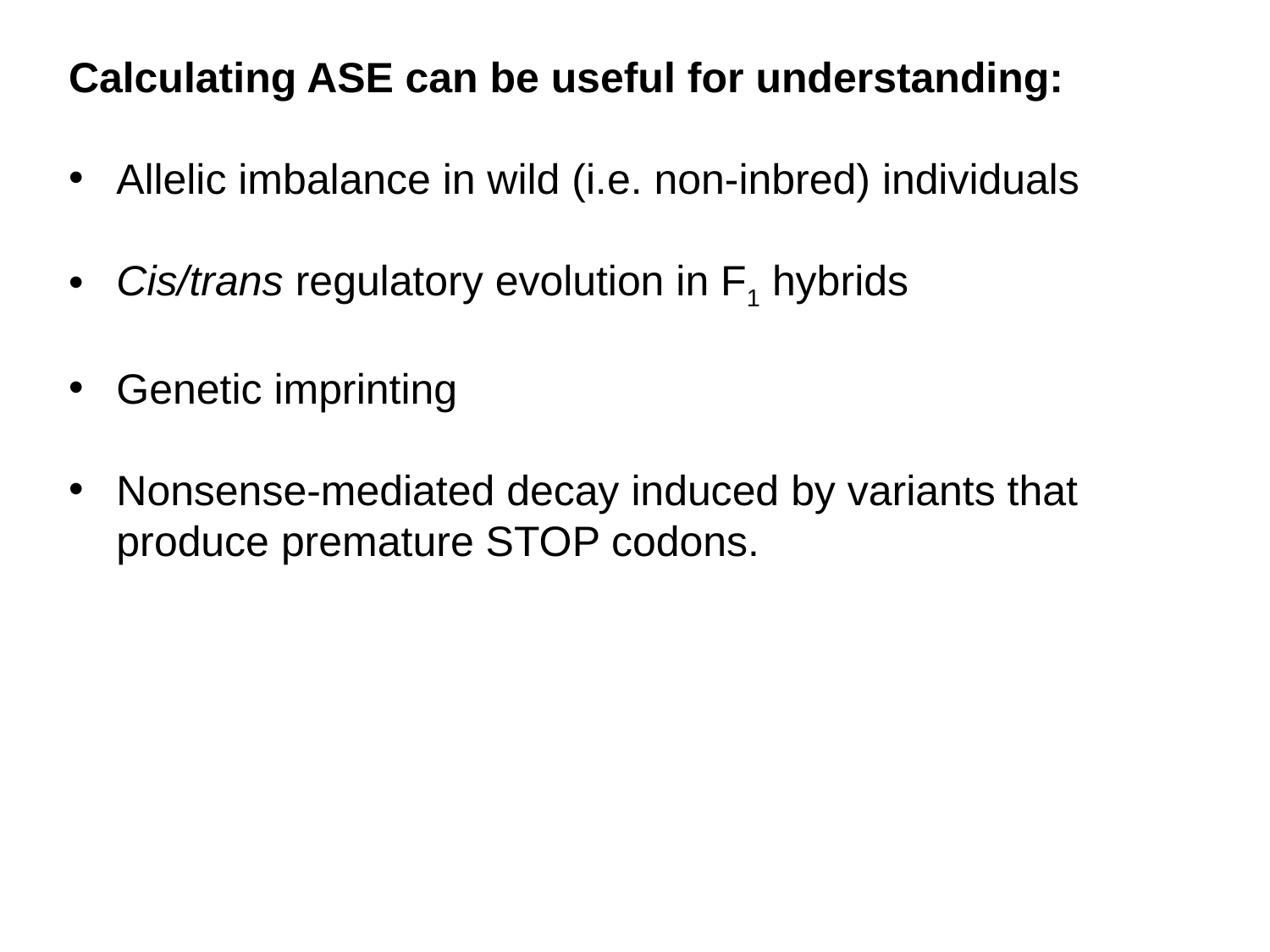

Calculating ASE can be useful for understanding:

Allelic imbalance in wild (i.e. non-inbred) individuals

Cis/trans regulatory evolution in F1 hybrids

Genetic imprinting

Nonsense-mediated decay induced by variants that produce premature STOP codons.